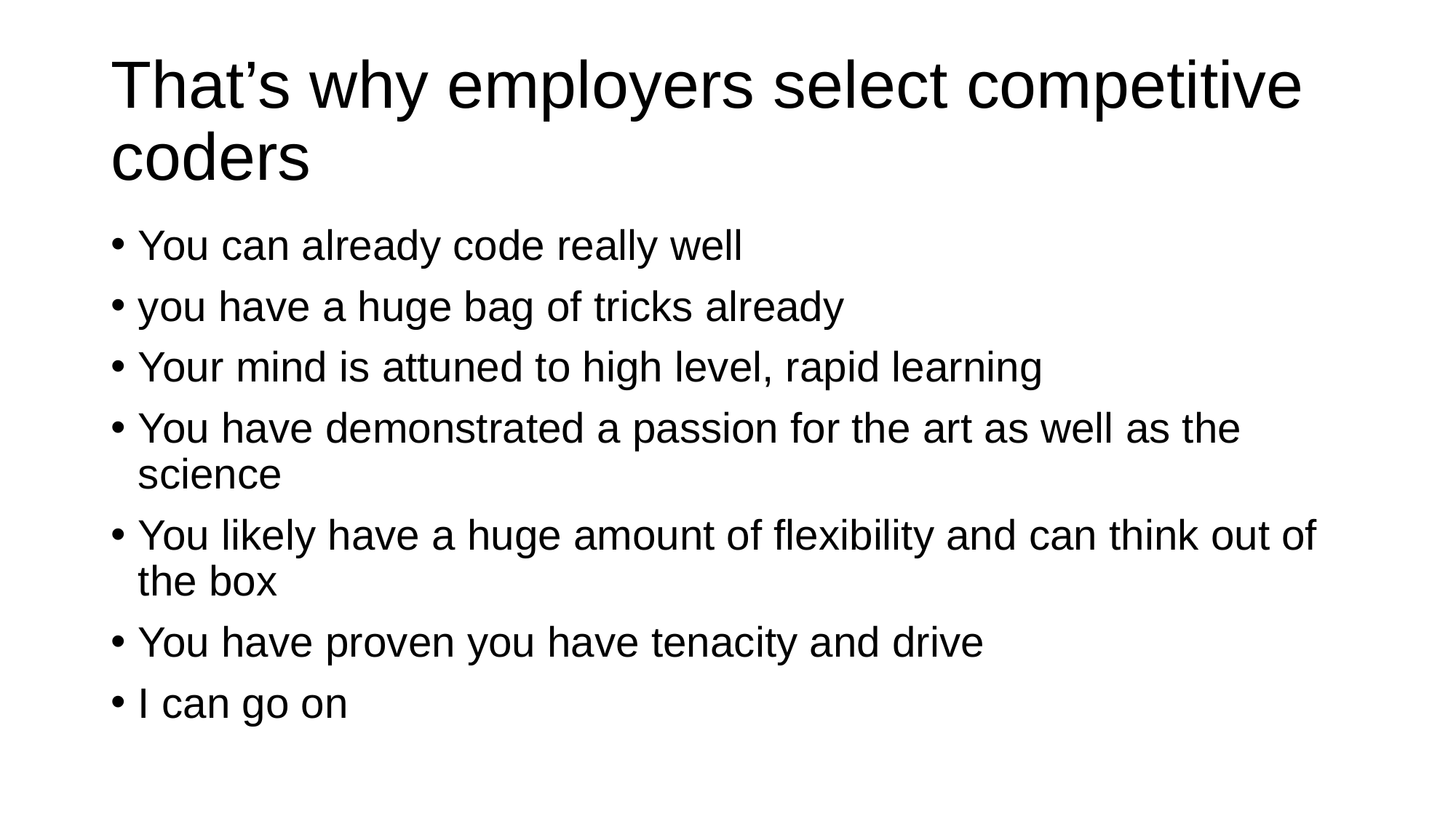

# That’s why employers select competitive coders
You can already code really well
you have a huge bag of tricks already
Your mind is attuned to high level, rapid learning
You have demonstrated a passion for the art as well as the science
You likely have a huge amount of flexibility and can think out of the box
You have proven you have tenacity and drive
I can go on